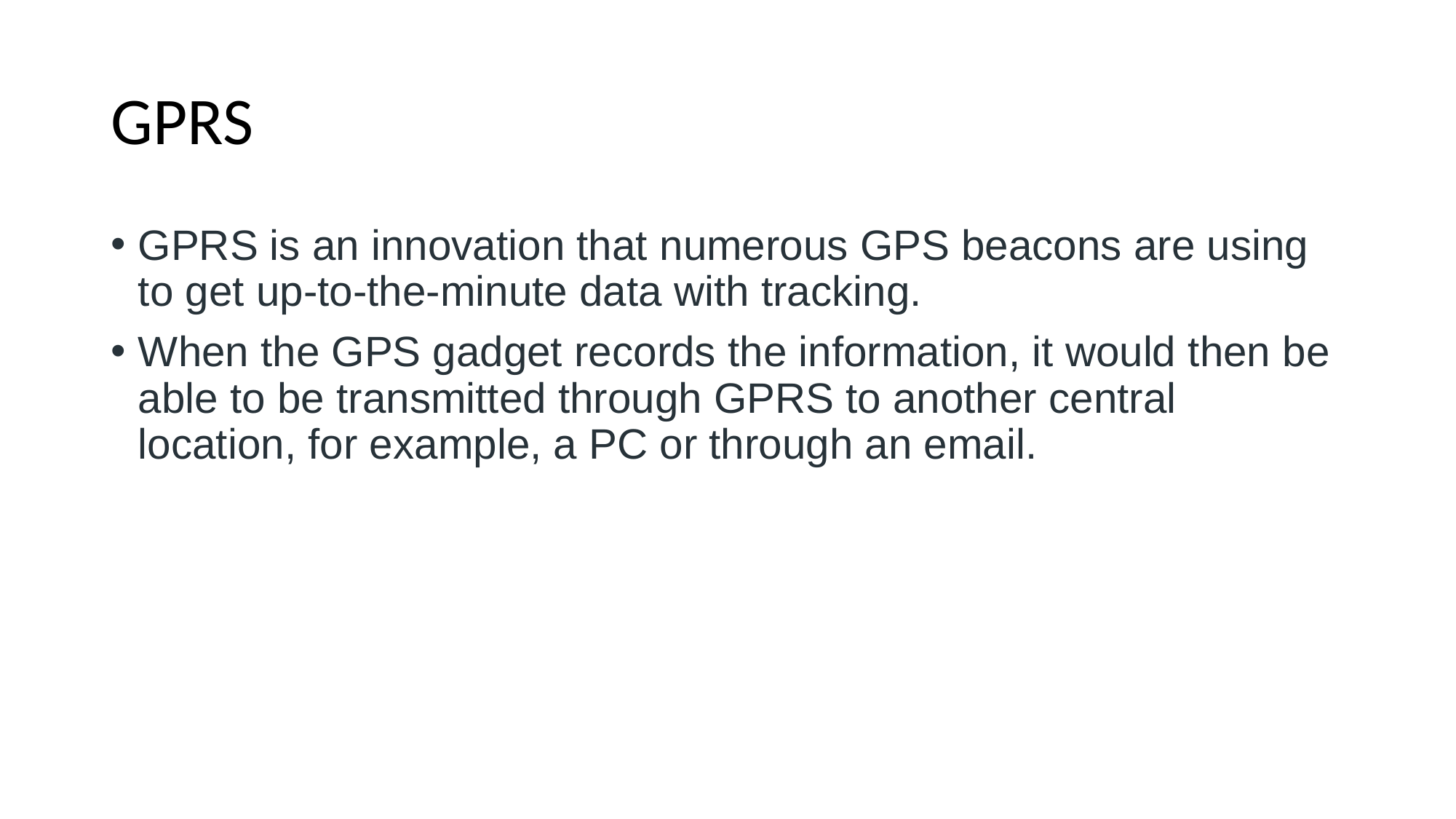

# GPRS
GPRS is an innovation that numerous GPS beacons are using to get up-to-the-minute data with tracking.
When the GPS gadget records the information, it would then be able to be transmitted through GPRS to another central location, for example, a PC or through an email.